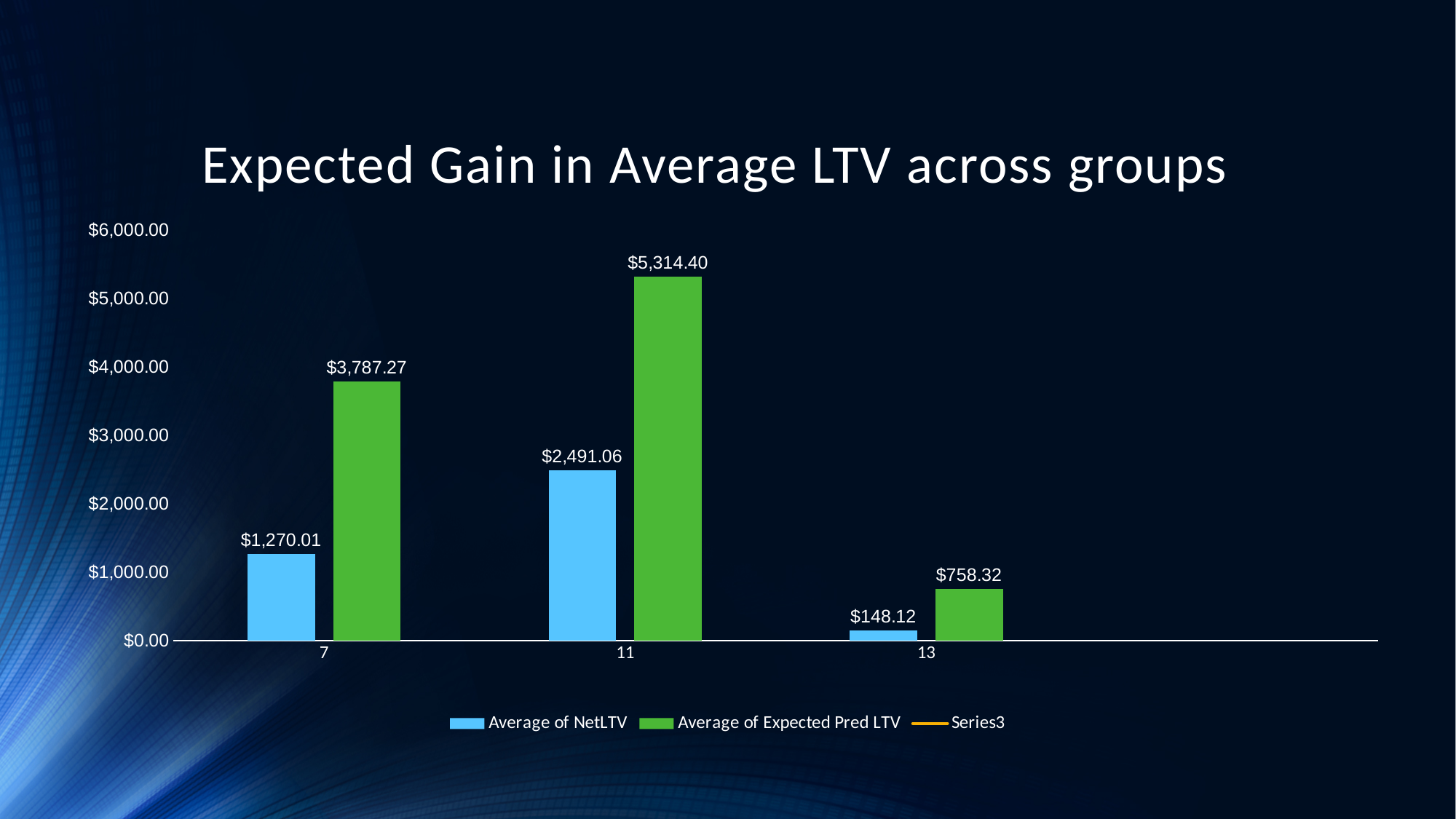

# Expected Gain in Average LTV across groups

### Chart

| Category | Average of NetLTV | Average of Expected Pred LTV |  |
|---|---|---|---|
| 7 | 1270.00907007462 | 3787.2663033756207 | None |
| 11 | 2491.0579541053185 | 5314.404151638436 | None |
| 13 | 148.1249482183943 | 758.3171836405263 | None |
|  | None | None | None |